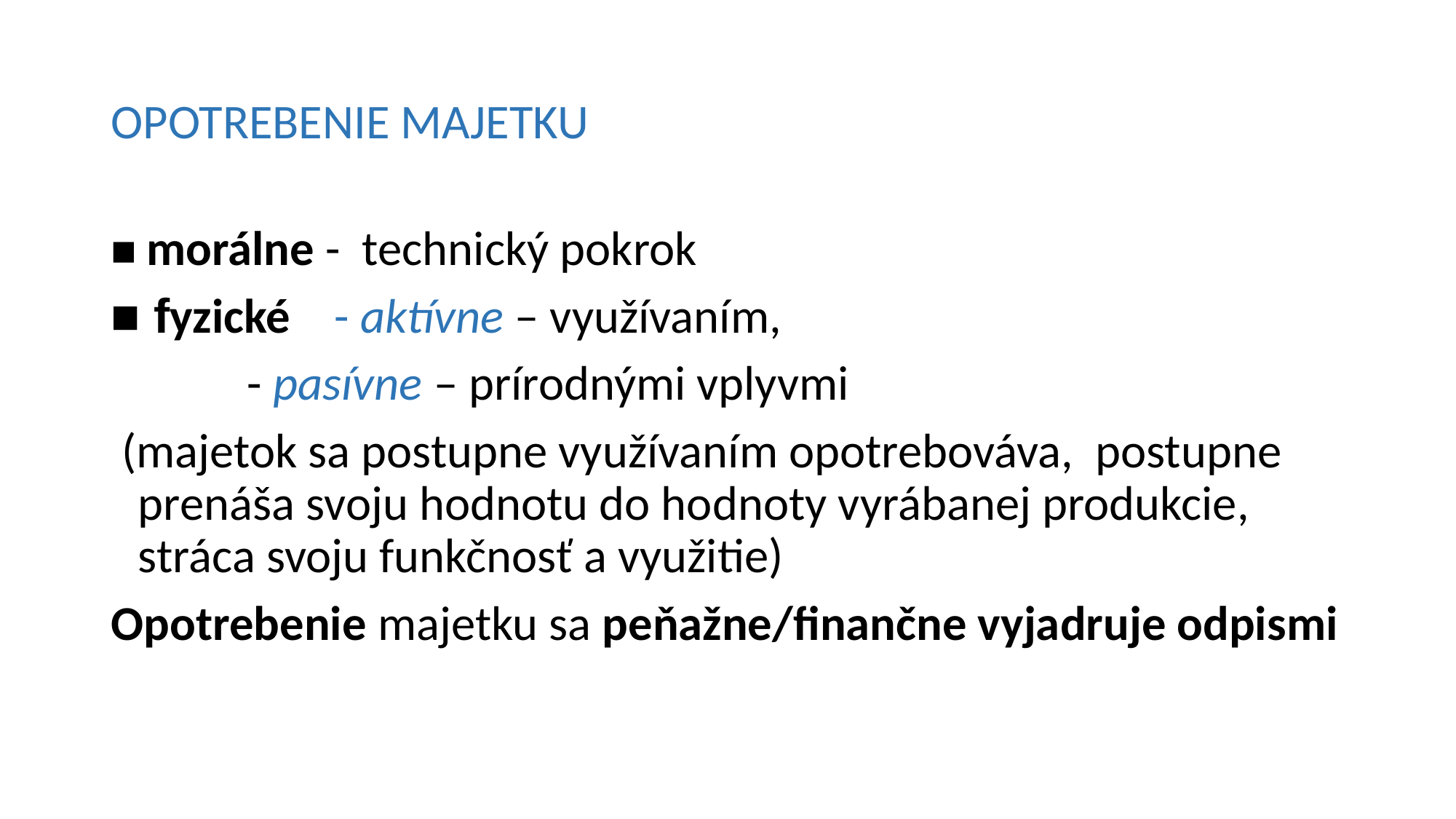

# OPOTREBENIE MAJETKU
■ morálne -  technický pokrok
■ fyzické    - aktívne – využívaním,
          	- pasívne – prírodnými vplyvmi
 (majetok sa postupne využívaním opotrebováva,  postupne prenáša svoju hodnotu do hodnoty vyrábanej produkcie, stráca svoju funkčnosť a využitie)
Opotrebenie majetku sa peňažne/finančne vyjadruje odpismi